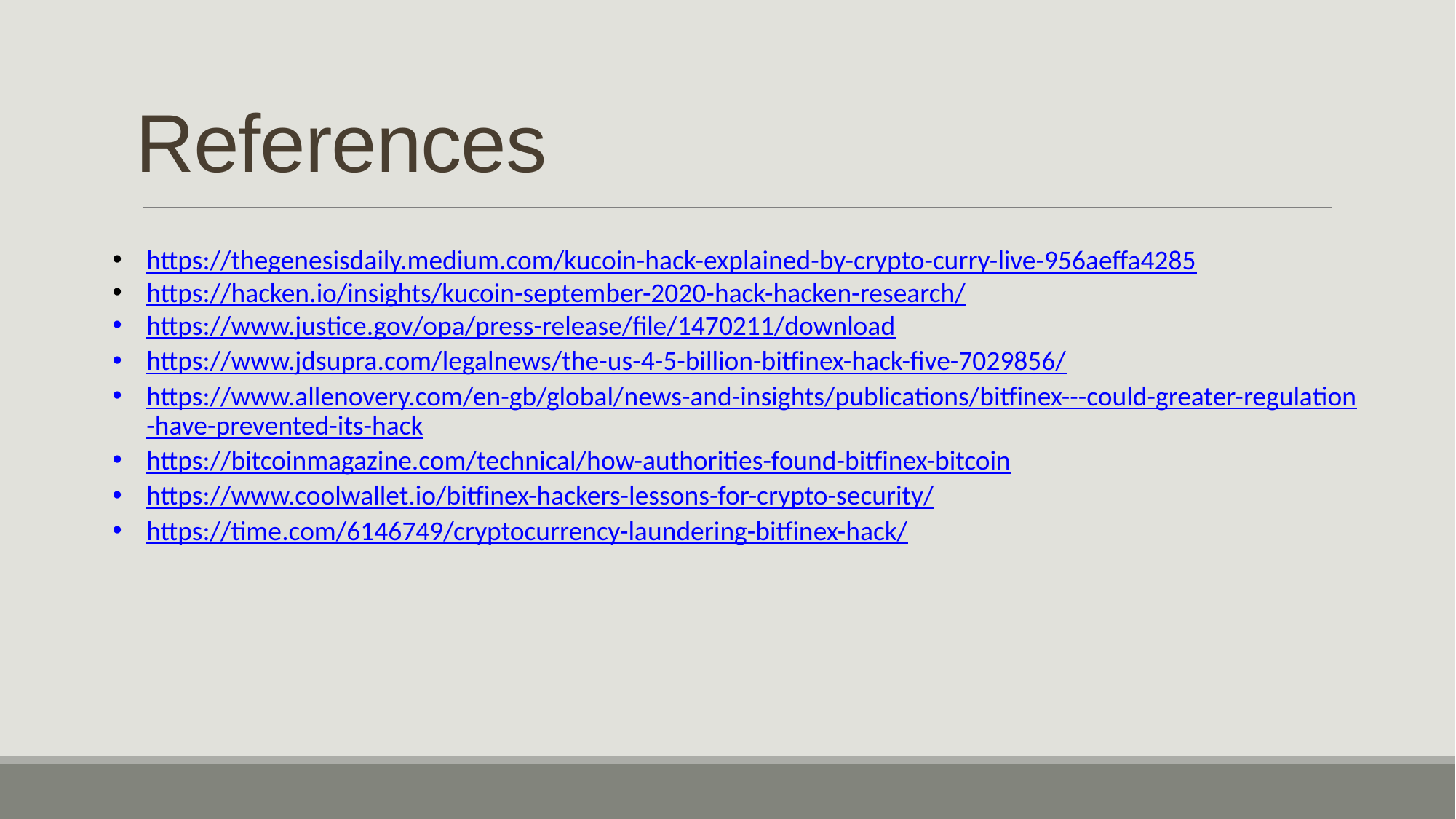

# References

https://thegenesisdaily.medium.com/kucoin-hack-explained-by-crypto-curry-live-956aeffa4285
https://hacken.io/insights/kucoin-september-2020-hack-hacken-research/
https://www.justice.gov/opa/press-release/file/1470211/download
https://www.jdsupra.com/legalnews/the-us-4-5-billion-bitfinex-hack-five-7029856/
https://www.allenovery.com/en-gb/global/news-and-insights/publications/bitfinex---could-greater-regulation-have-prevented-its-hack
https://bitcoinmagazine.com/technical/how-authorities-found-bitfinex-bitcoin
https://www.coolwallet.io/bitfinex-hackers-lessons-for-crypto-security/
https://time.com/6146749/cryptocurrency-laundering-bitfinex-hack/